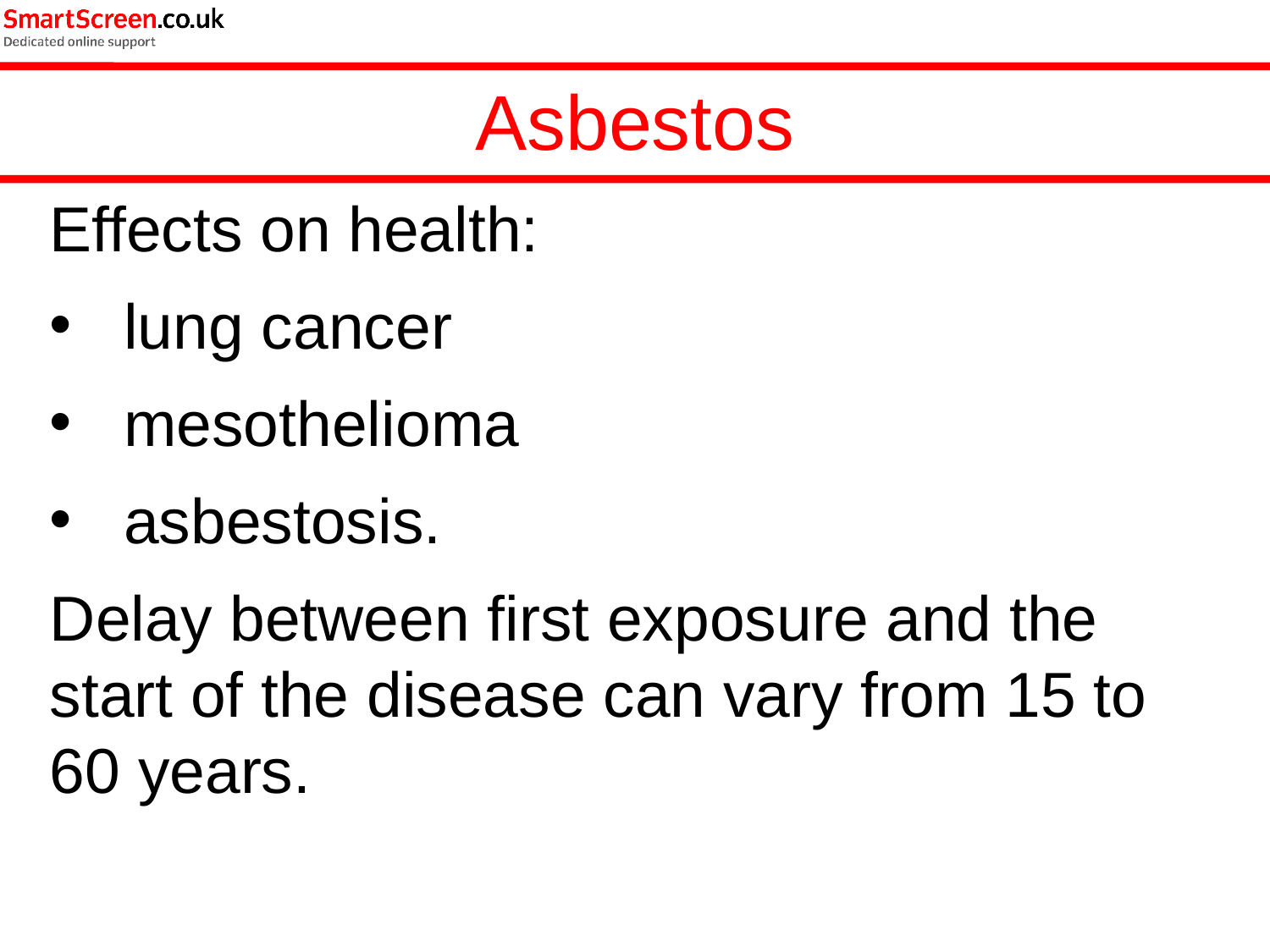

Asbestos

Effects on health:
lung cancer
mesothelioma
asbestosis.
Delay between first exposure and the start of the disease can vary from 15 to 60 years.